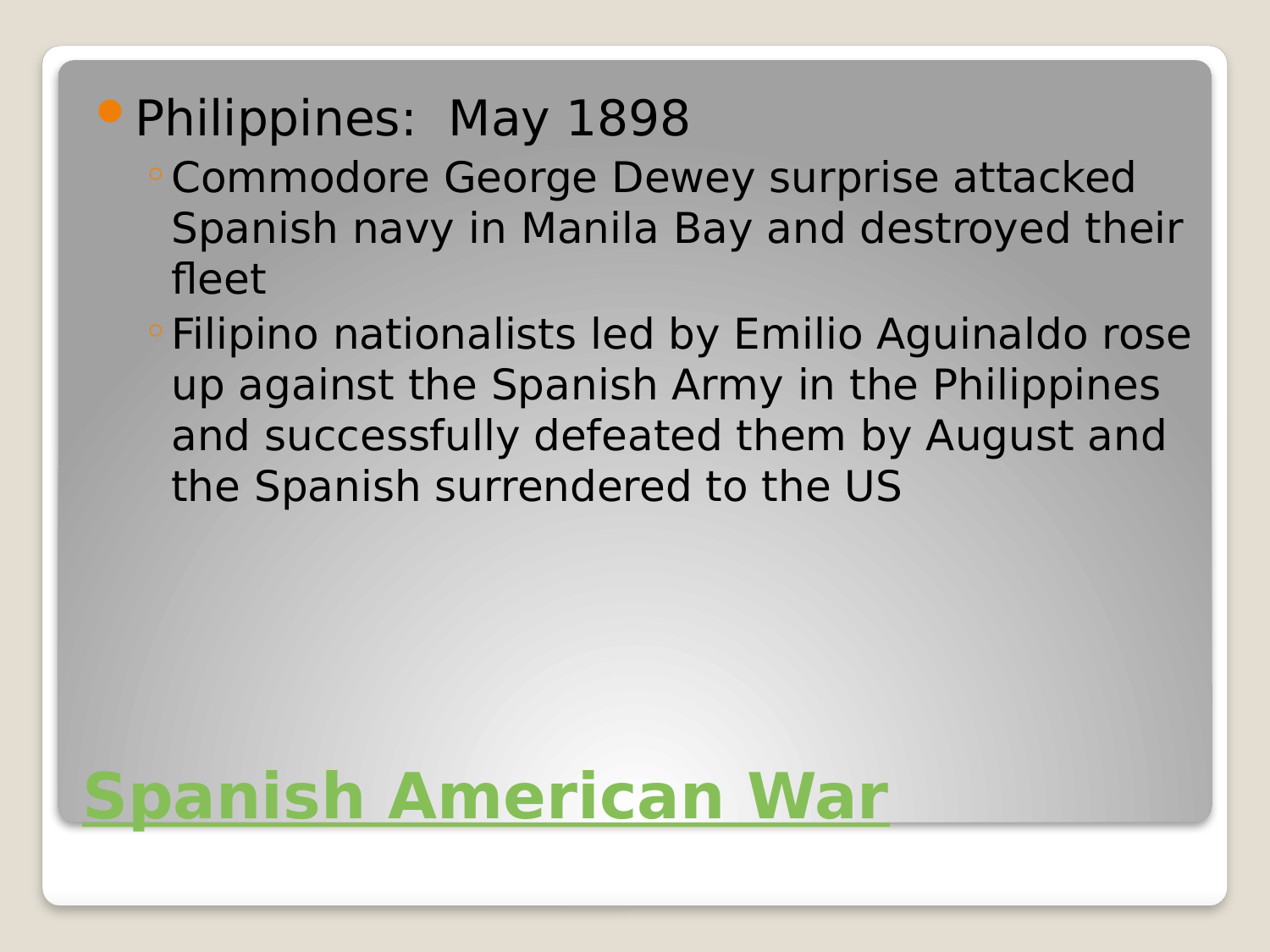

Philippines:  May 1898
Commodore George Dewey surprise attacked Spanish navy in Manila Bay and destroyed their fleet
Filipino nationalists led by Emilio Aguinaldo rose up against the Spanish Army in the Philippines and successfully defeated them by August and the Spanish surrendered to the US

# Spanish American War